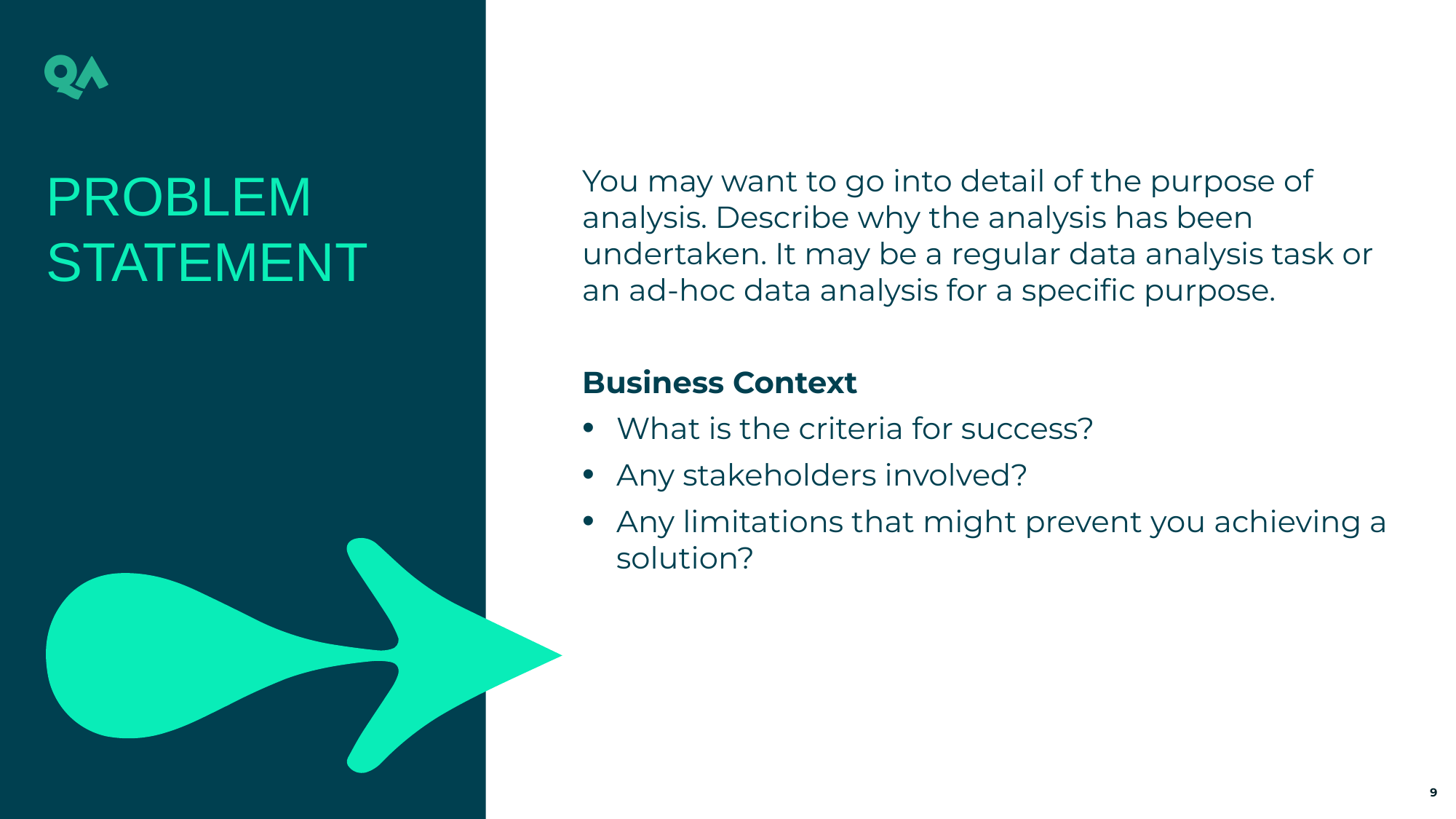

Problem Statement

You may want to go into detail of the purpose of analysis. Describe why the analysis has been undertaken. It may be a regular data analysis task or an ad-hoc data analysis for a specific purpose.

Business Context
What is the criteria for success?
Any stakeholders involved?
Any limitations that might prevent you achieving a solution?

9